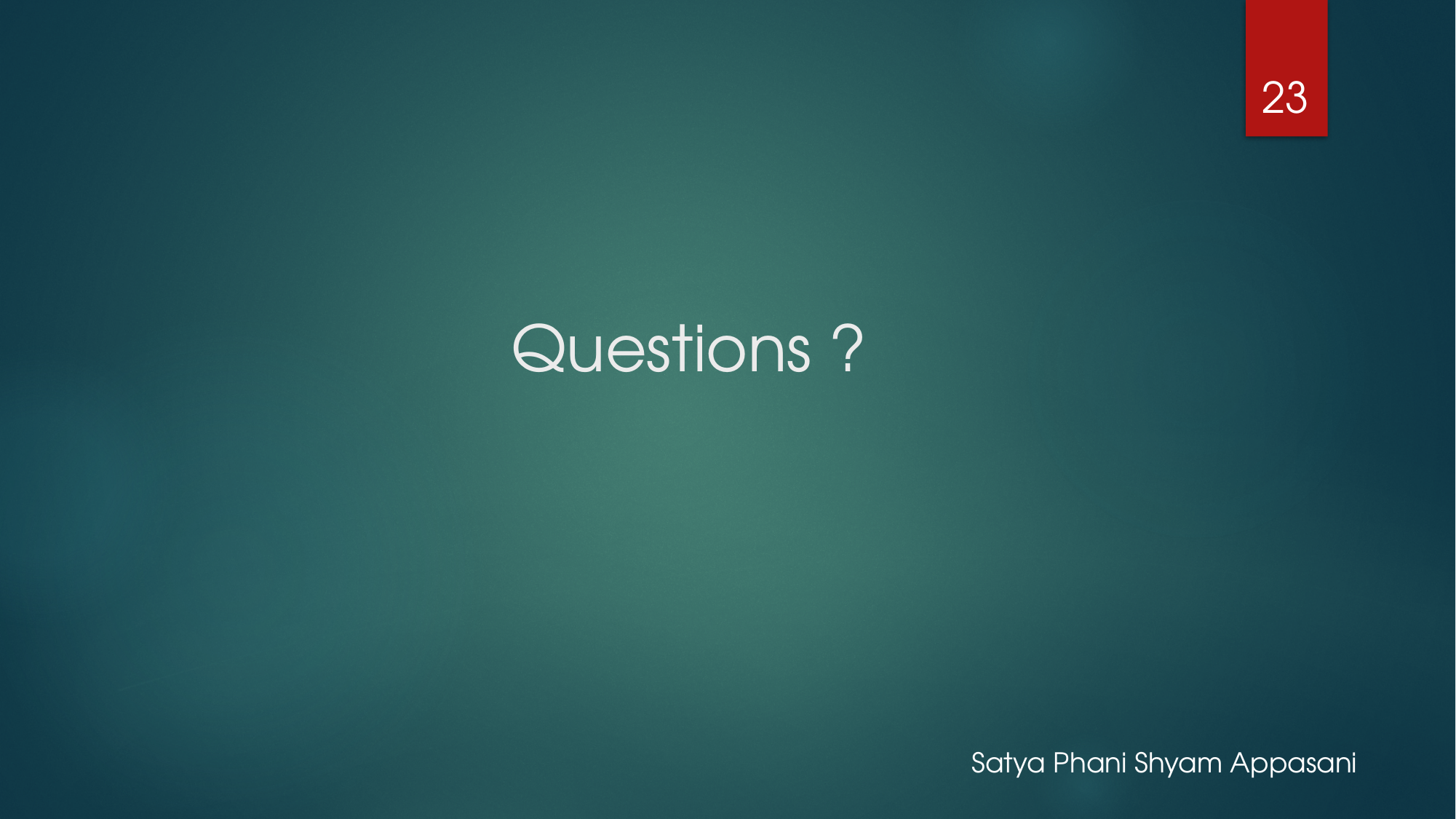

23
# Questions ?
Satya Phani Shyam Appasani